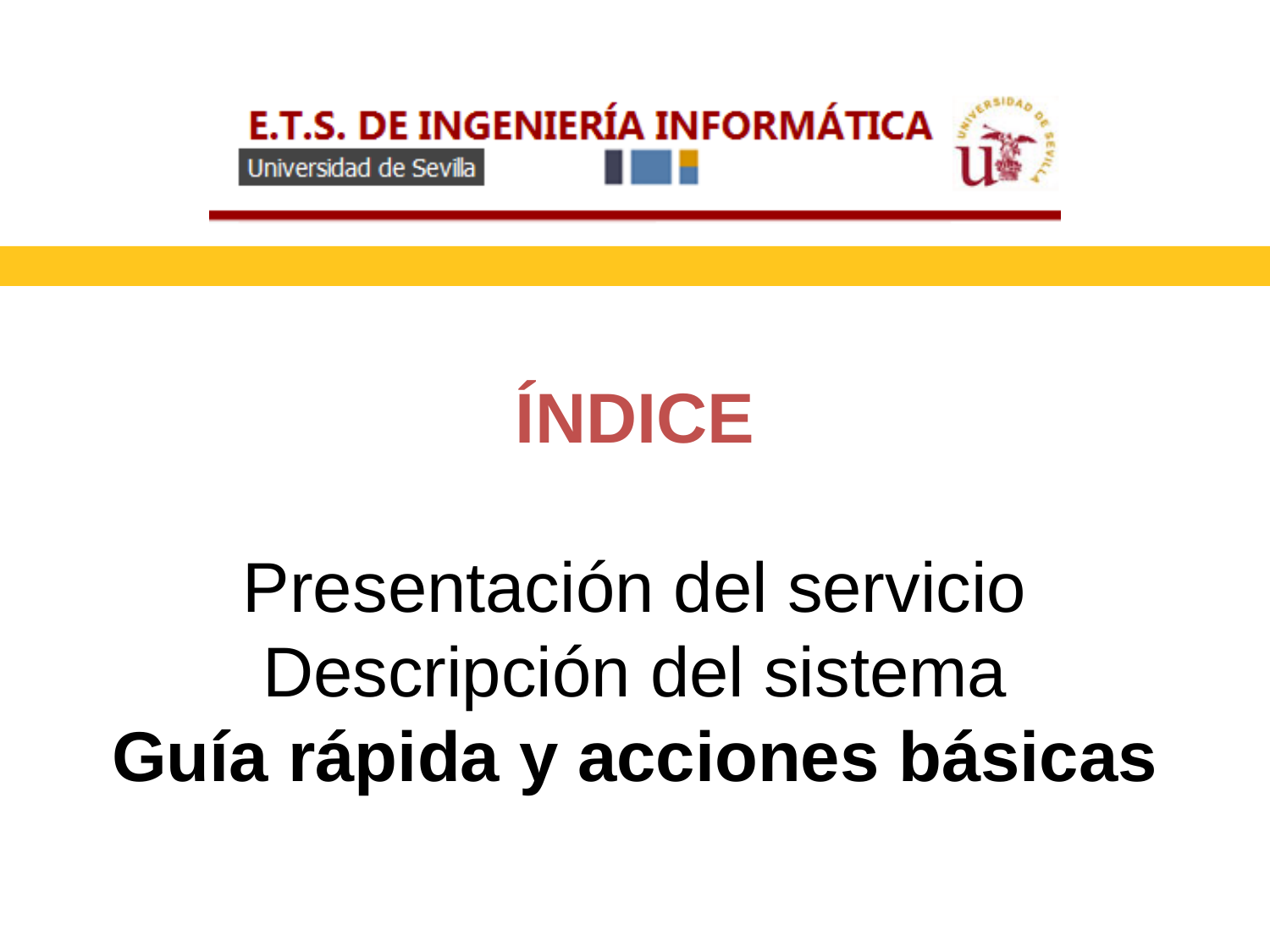

# PARTE III Guía rápida con las acciones básicas
ÍNDICE
Presentación del servicio
Descripción del sistema
Guía rápida y acciones básicas